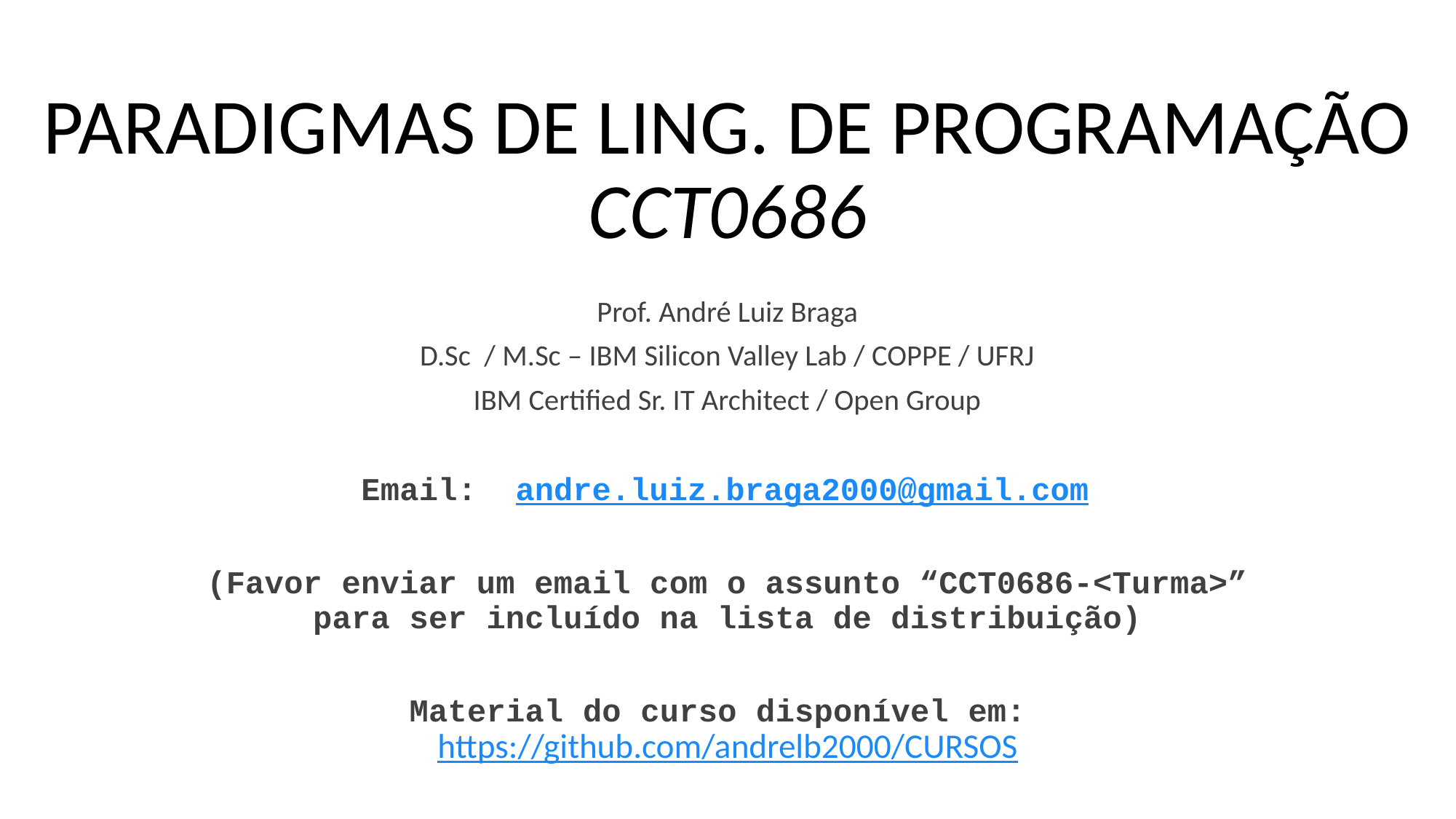

# PARADIGMAS DE LING. DE PROGRAMAÇÃO CCT0686
Prof. André Luiz Braga
D.Sc  / M.Sc – IBM Silicon Valley Lab / COPPE / UFRJ
IBM Certified Sr. IT Architect / Open Group

Email:  andre.luiz.braga2000@gmail.com

(Favor enviar um email com o assunto “CCT0686-<Turma>” para ser incluído na lista de distribuição)

Material do curso disponível em: https://github.com/andrelb2000/CURSOS